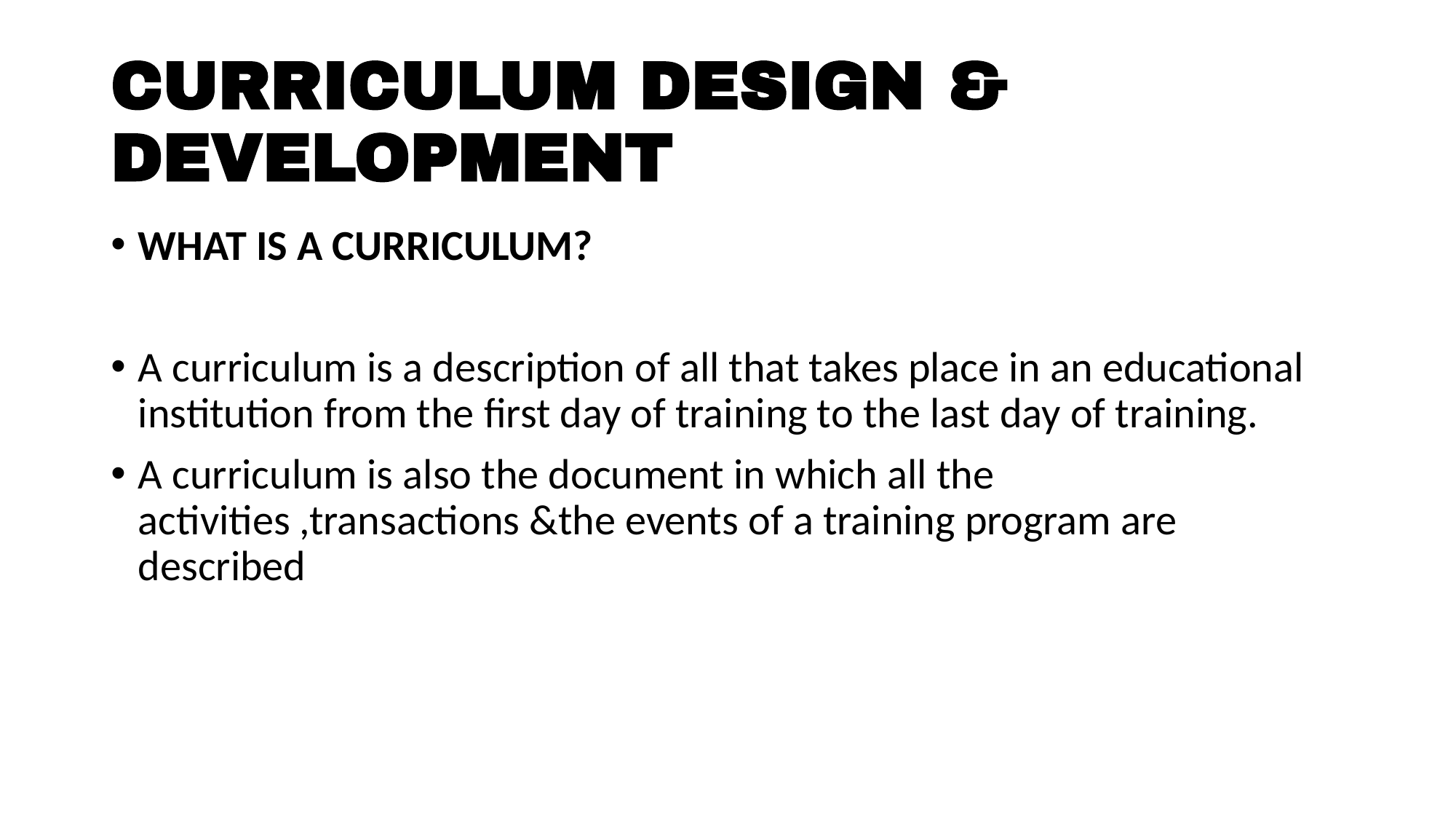

# CURRICULUM DESIGN & DEVELOPMENT
WHAT IS A CURRICULUM?

A curriculum is a description of all that takes place in an educational institution from the first day of training to the last day of training.
A curriculum is also the document in which all the activities ,transactions &the events of a training program are described